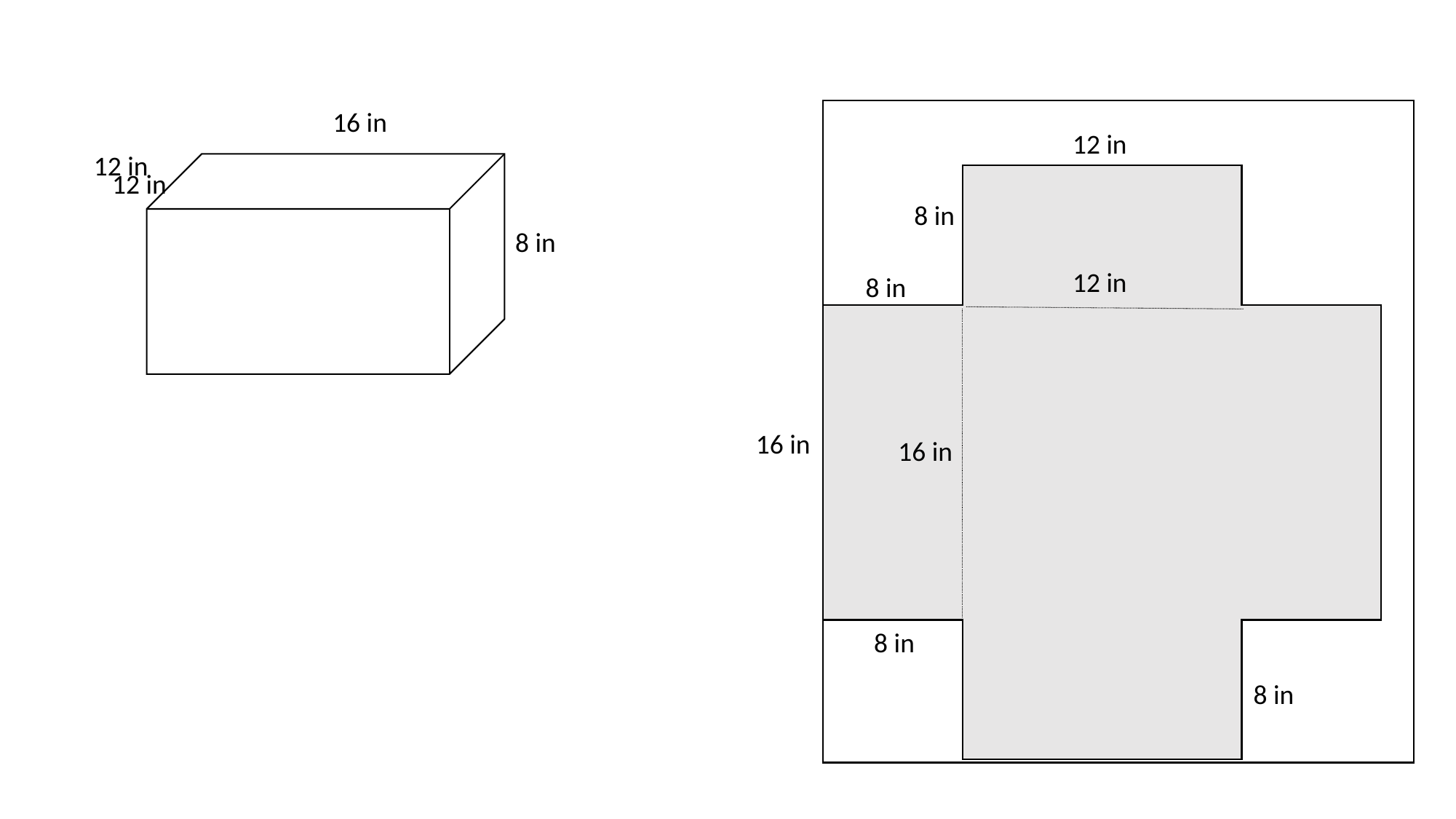

16 in
12 in

8 in

12 in

8 in
12 in
8 in
16 in
16 in
8 in
8 in
12 in